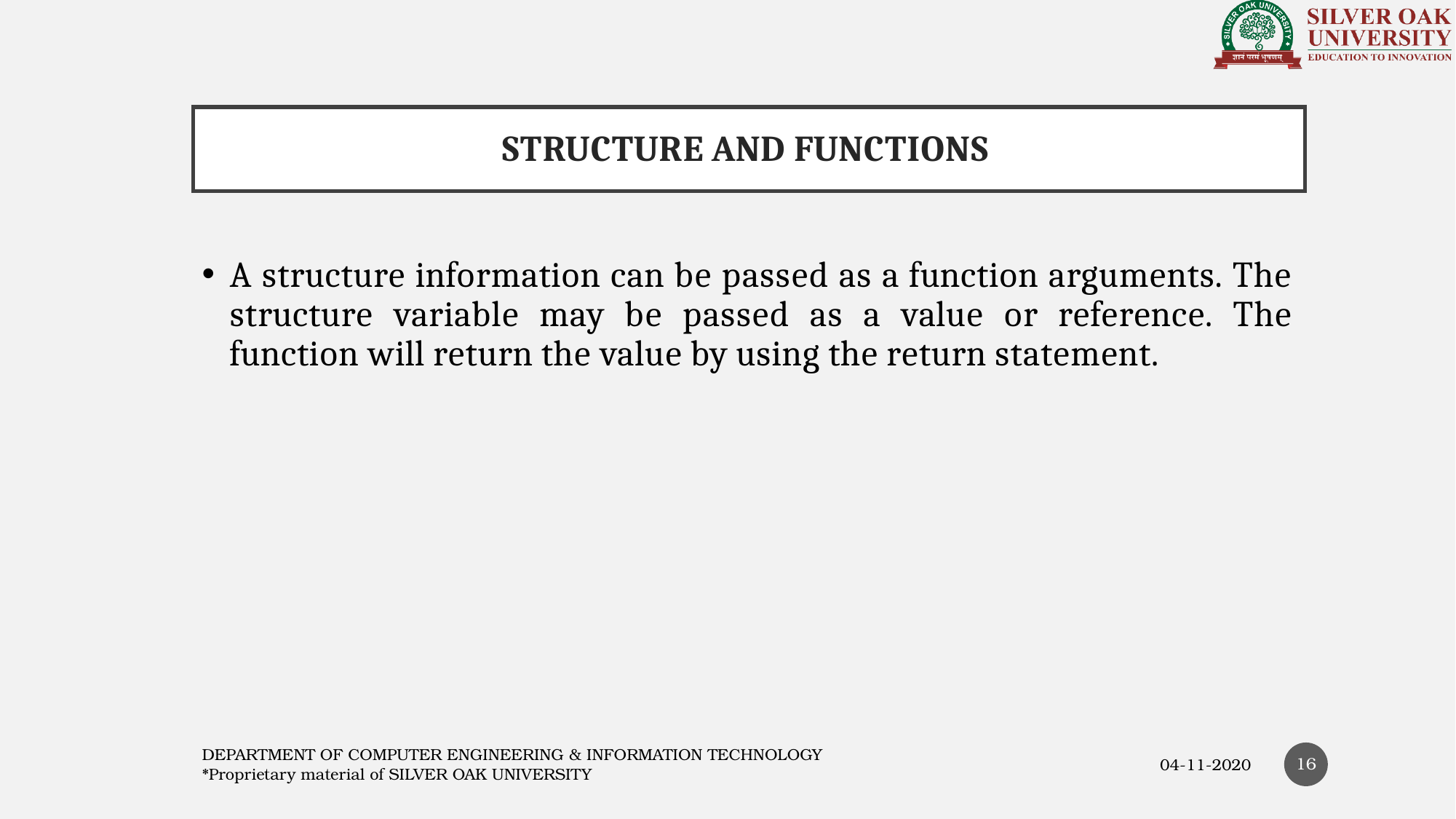

# STRUCTURE AND FUNCTIONS

A structure information can be passed as a function arguments. The structure variable may be passed as a value or reference. The function will return the value by using the return statement.

16
DEPARTMENT OF COMPUTER ENGINEERING & INFORMATION TECHNOLOGY
*Proprietary material of SILVER OAK UNIVERSITY
04-11-2020